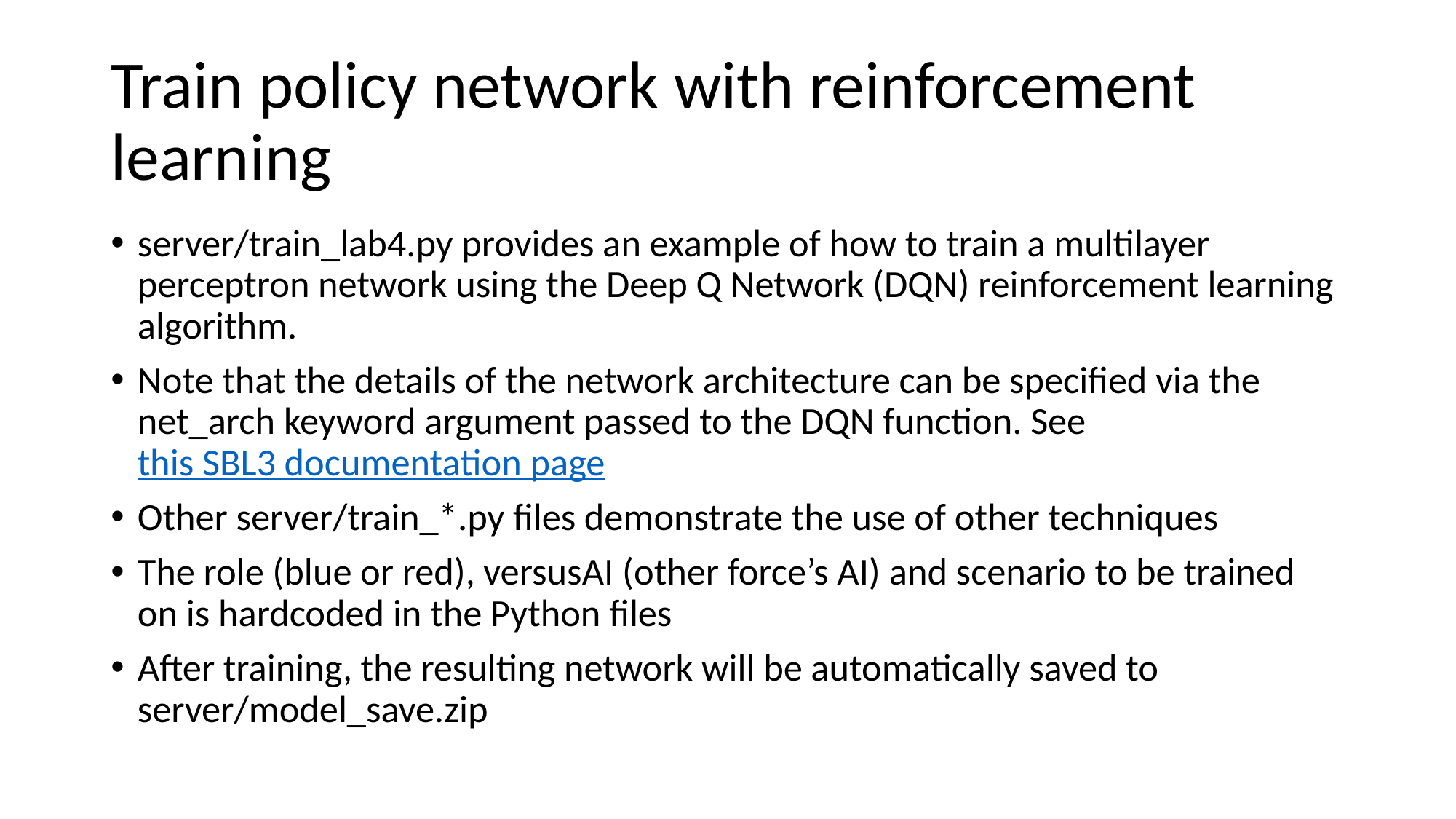

# Train policy network with reinforcement learning
server/train_lab4.py provides an example of how to train a multilayer perceptron network using the Deep Q Network (DQN) reinforcement learning algorithm.
Note that the details of the network architecture can be specified via the net_arch keyword argument passed to the DQN function. See this SBL3 documentation page
Other server/train_*.py files demonstrate the use of other techniques
The role (blue or red), versusAI (other force’s AI) and scenario to be trained on is hardcoded in the Python files
After training, the resulting network will be automatically saved to server/model_save.zip